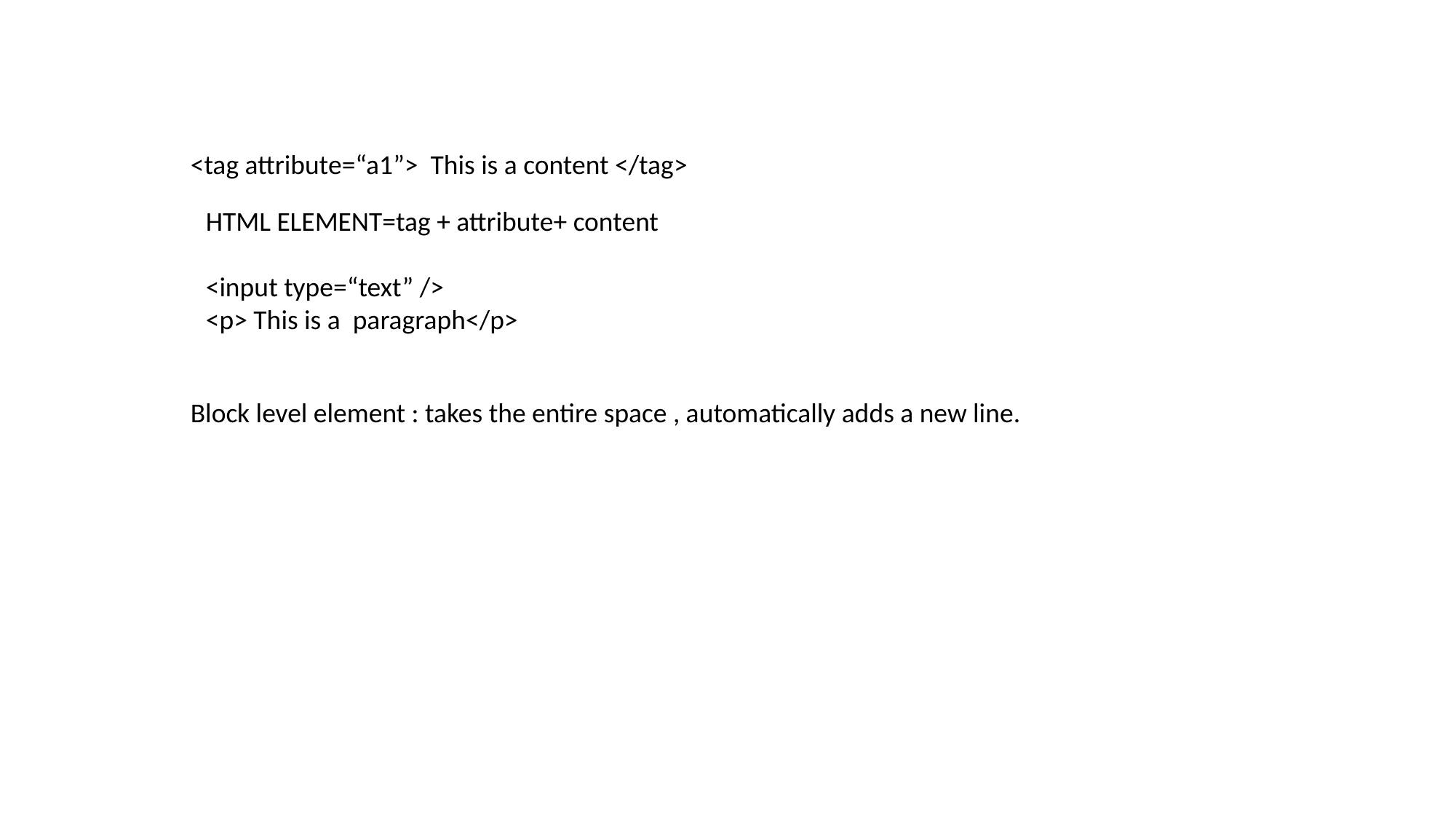

<tag attribute=“a1”>  This is a content </tag>
HTML ELEMENT=tag + attribute+ content

<input type=“text” />
<p> This is a  paragraph</p>
Block level element : takes the entire space , automatically adds a new line.